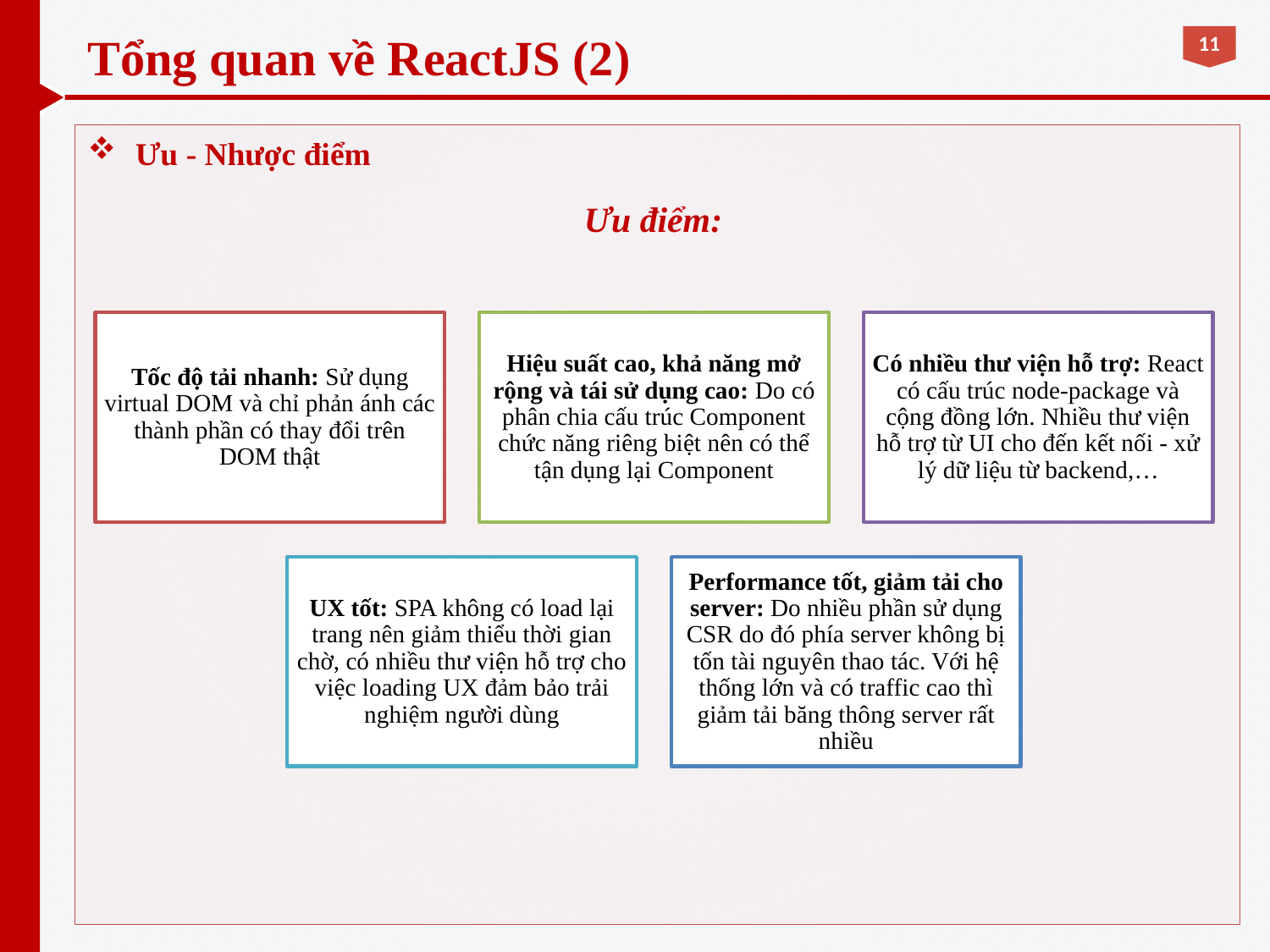

# Tổng quan về ReactJS (2)
Ưu - Nhược điểm

Ưu điểm:
Tốc độ tải nhanh: Sử dụng virtual DOM và chỉ phản ánh các thành phần có thay đổi trên DOM thật
Hiệu suất cao, khả năng mở rộng và tái sử dụng cao: Do có phân chia cấu trúc Component chức năng riêng biệt nên có thể tận dụng lại Component
Có nhiều thư viện hỗ trợ: React có cấu trúc node-package và cộng đồng lớn. Nhiều thư viện hỗ trợ từ UI cho đến kết nối - xử lý dữ liệu từ backend,…
UX tốt: SPA không có load lại trang nên giảm thiểu thời gian chờ, có nhiều thư viện hỗ trợ cho việc loading UX đảm bảo trải nghiệm người dùng
Performance tốt, giảm tải cho server: Do nhiều phần sử dụng CSR do đó phía server không bị tốn tài nguyên thao tác. Với hệ thống lớn và có traffic cao thì giảm tải băng thông server rất nhiều